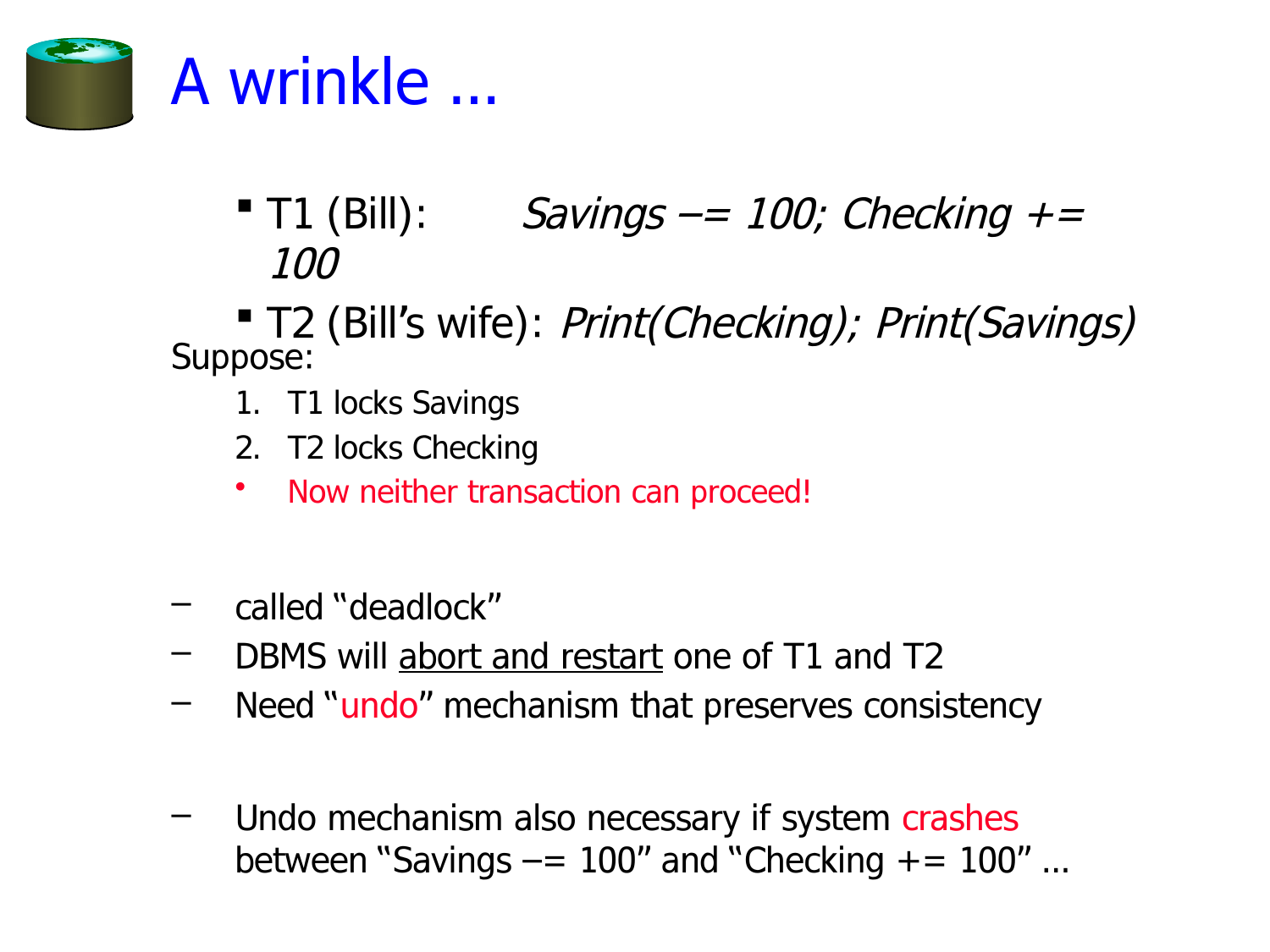

# A wrinkle …
T1 (Bill): 	Savings –= 100; Checking += 100
T2 (Bill’s wife): Print(Checking); Print(Savings)

Suppose:
T1 locks Savings
T2 locks Checking
Now neither transaction can proceed!

called “deadlock”
DBMS will abort and restart one of T1 and T2
Need “undo” mechanism that preserves consistency

Undo mechanism also necessary if system crashes between “Savings –= 100” and “Checking += 100” …